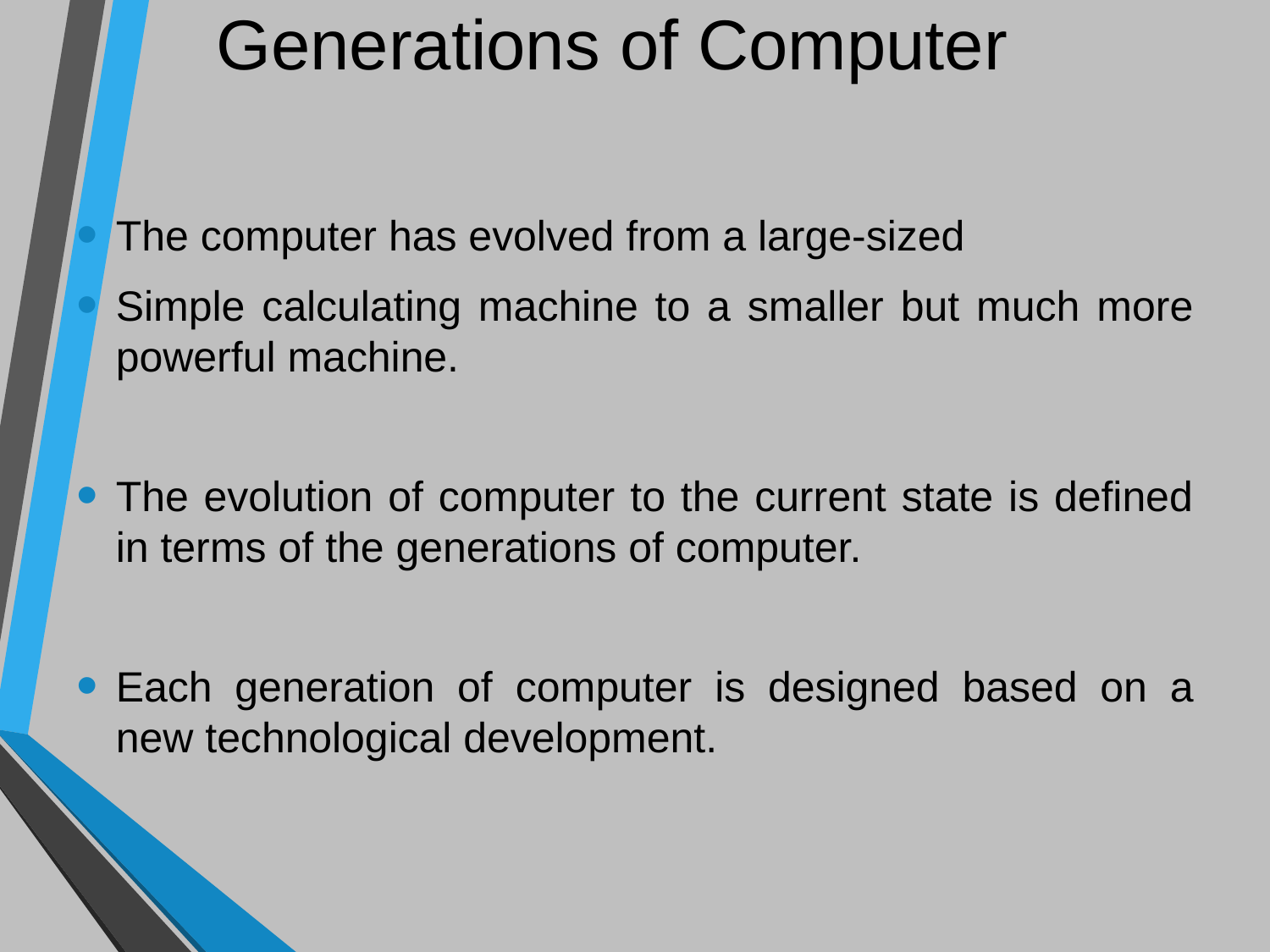

# Generations of Computer
The computer has evolved from a large-sized
Simple calculating machine to a smaller but much more powerful machine.

The evolution of computer to the current state is defined in terms of the generations of computer.

Each generation of computer is designed based on a new technological development.

3